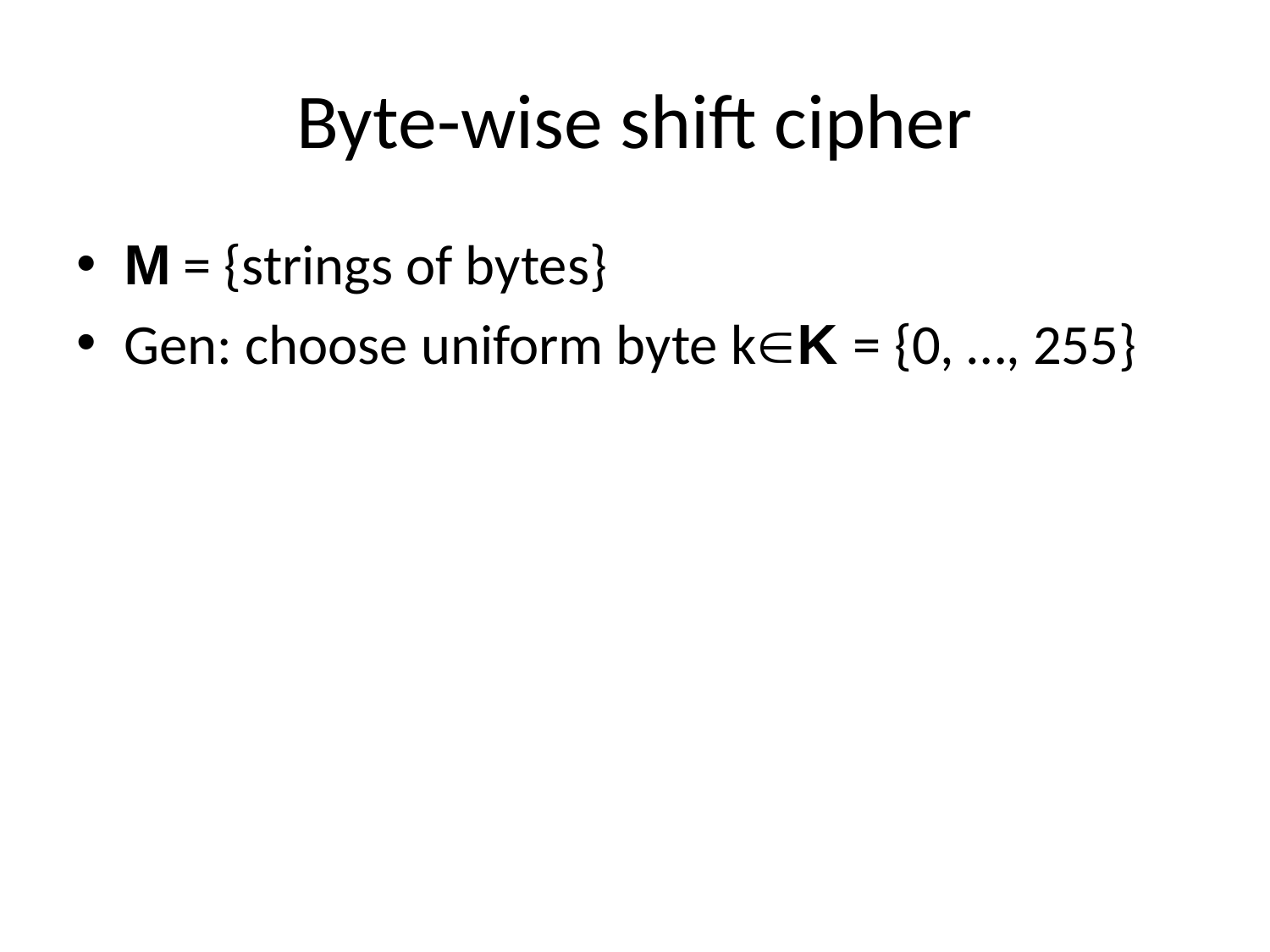

# Byte-wise shift cipher
M = {strings of bytes}
Gen: choose uniform byte k∈K = {0, …, 255}